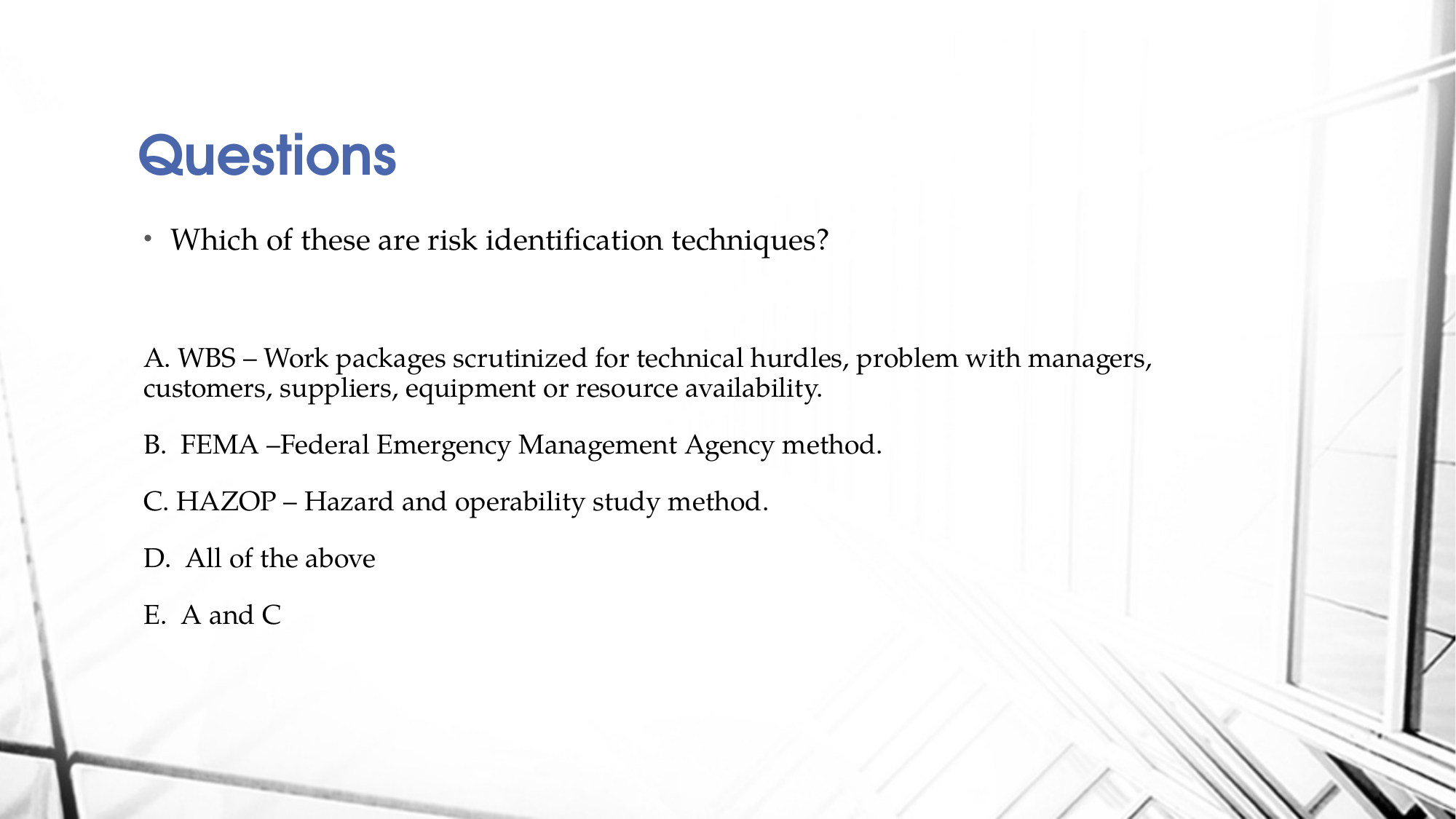

# Questions
Which of these are risk identification techniques?

A. WBS – Work packages scrutinized for technical hurdles, problem with managers, customers, suppliers, equipment or resource availability.
B.  FEMA –Federal Emergency Management Agency method.
C. HAZOP – Hazard and operability study method.
D.  All of the above
E.  A and C